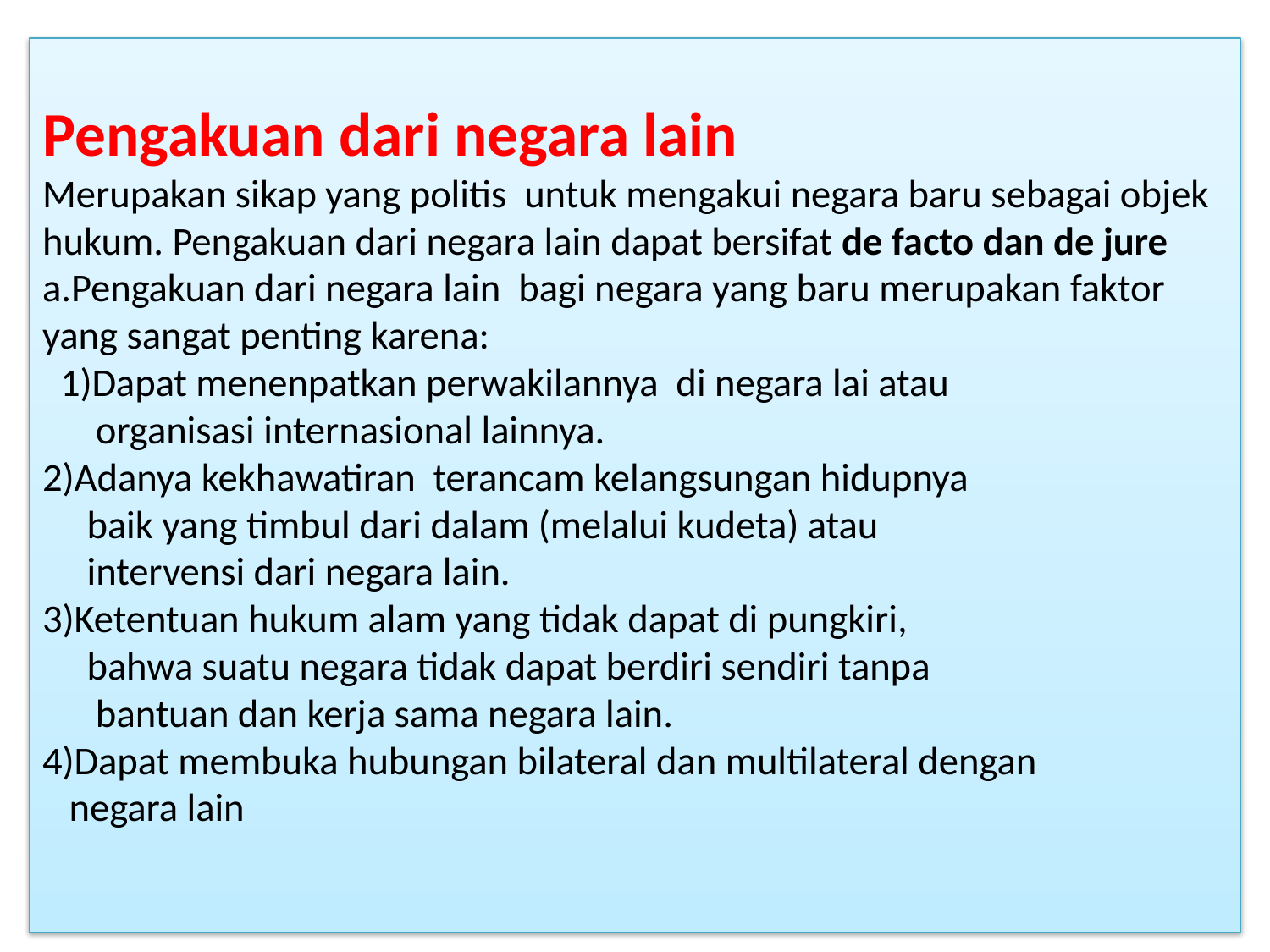

# Pengakuan dari negara lain Merupakan sikap yang politis  untuk mengakui negara baru sebagai objek hukum. Pengakuan dari negara lain dapat bersifat de facto dan de jure a.Pengakuan dari negara lain  bagi negara yang baru merupakan faktor yang sangat penting karena: 1)Dapat menenpatkan perwakilannya  di negara lai atau organisasi internasional lainnya. 2)Adanya kekhawatiran  terancam kelangsungan hidupnya baik yang timbul dari dalam (melalui kudeta) atau intervensi dari negara lain. 3)Ketentuan hukum alam yang tidak dapat di pungkiri, bahwa suatu negara tidak dapat berdiri sendiri tanpa bantuan dan kerja sama negara lain. 4)Dapat membuka hubungan bilateral dan multilateral dengan negara lain